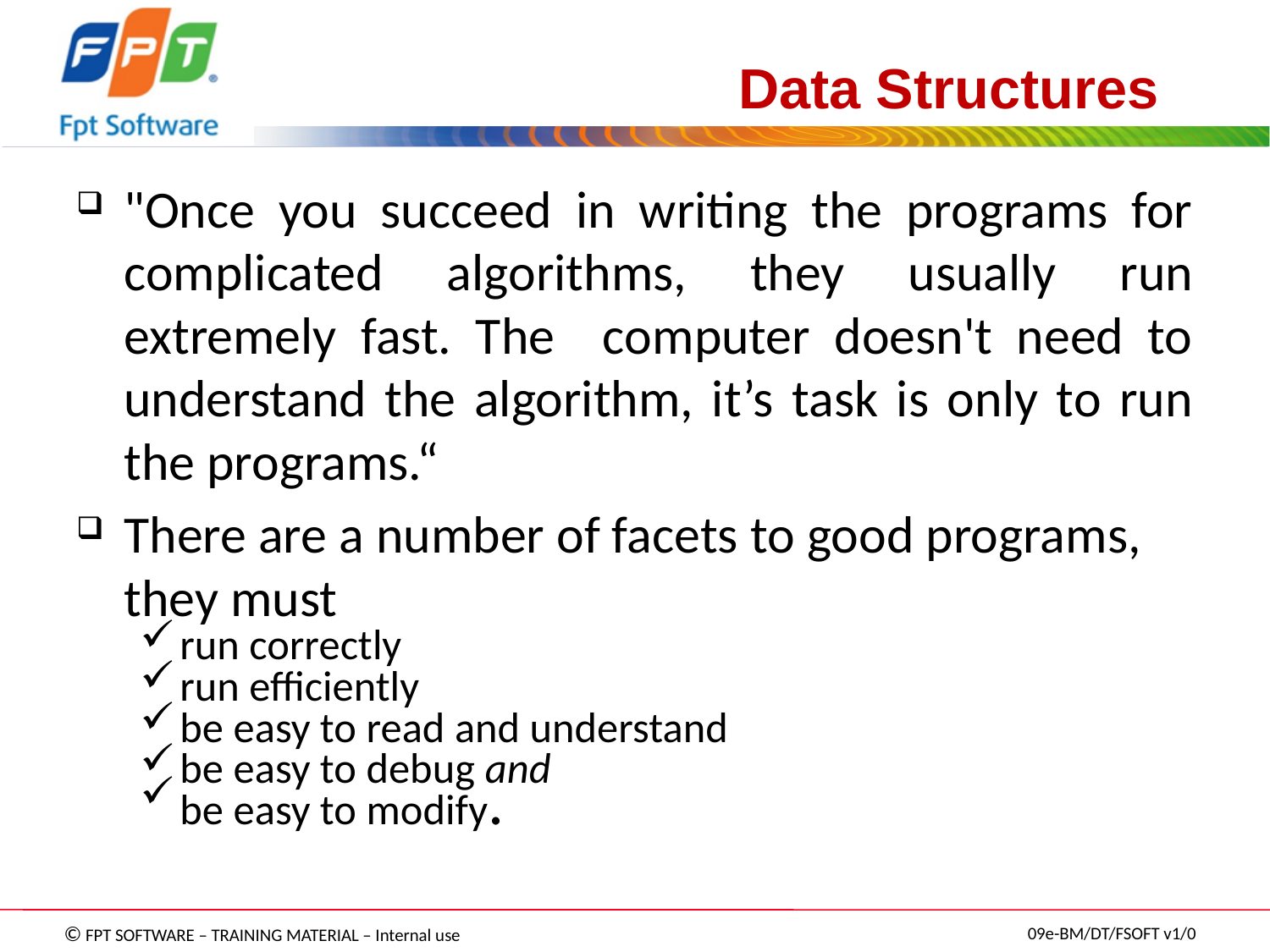

# Data Structures
"Once you succeed in writing the programs for complicated algorithms, they usually run extremely fast. The  computer doesn't need to understand the algorithm, it’s task is only to run the programs.“
There are a number of facets to good programs, they must
run correctly
run efficiently
be easy to read and understand
be easy to debug and
be easy to modify.